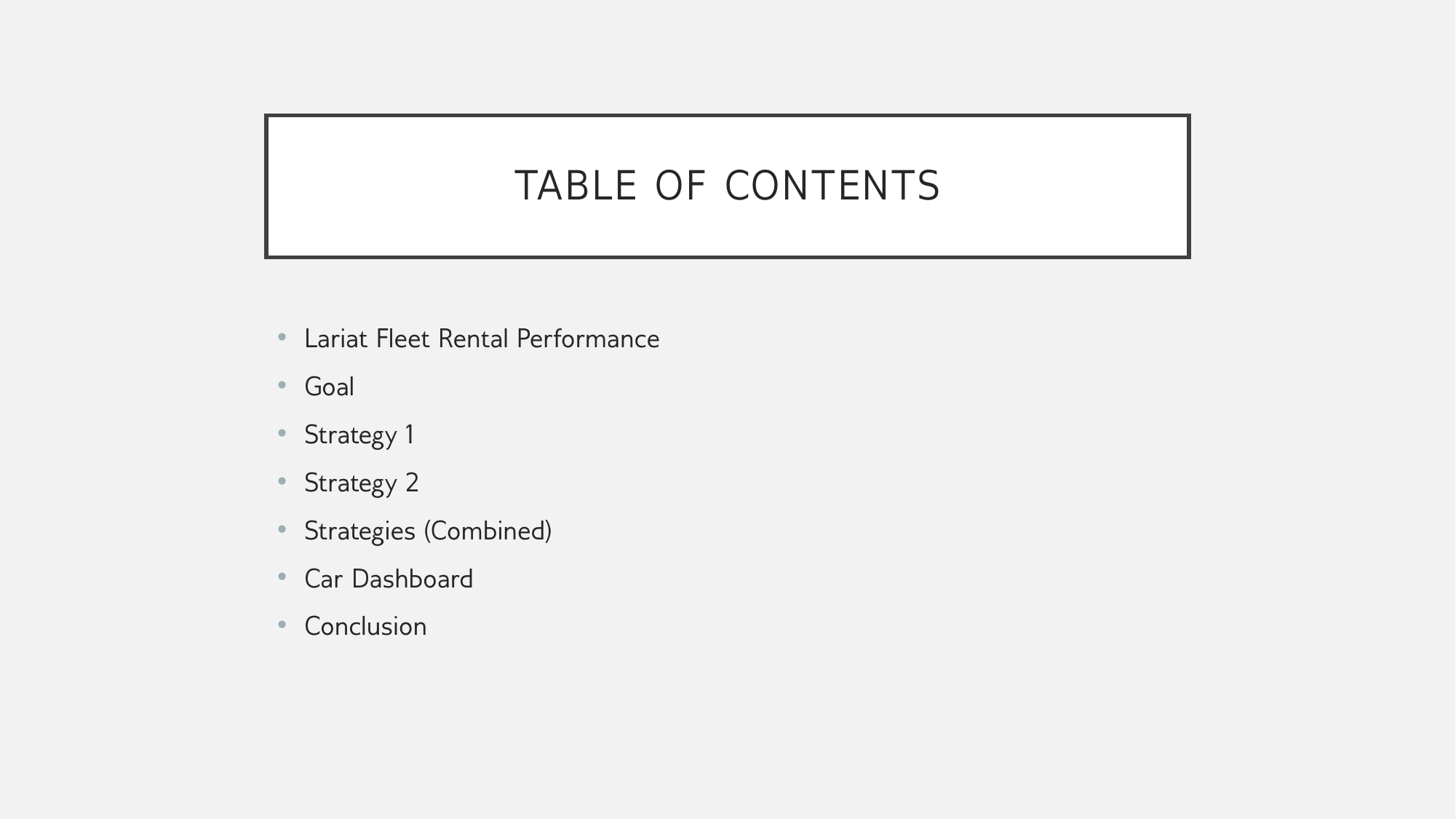

# Table of Contents
Lariat Fleet Rental Performance
Goal
Strategy 1
Strategy 2
Strategies (Combined)
Car Dashboard
Conclusion